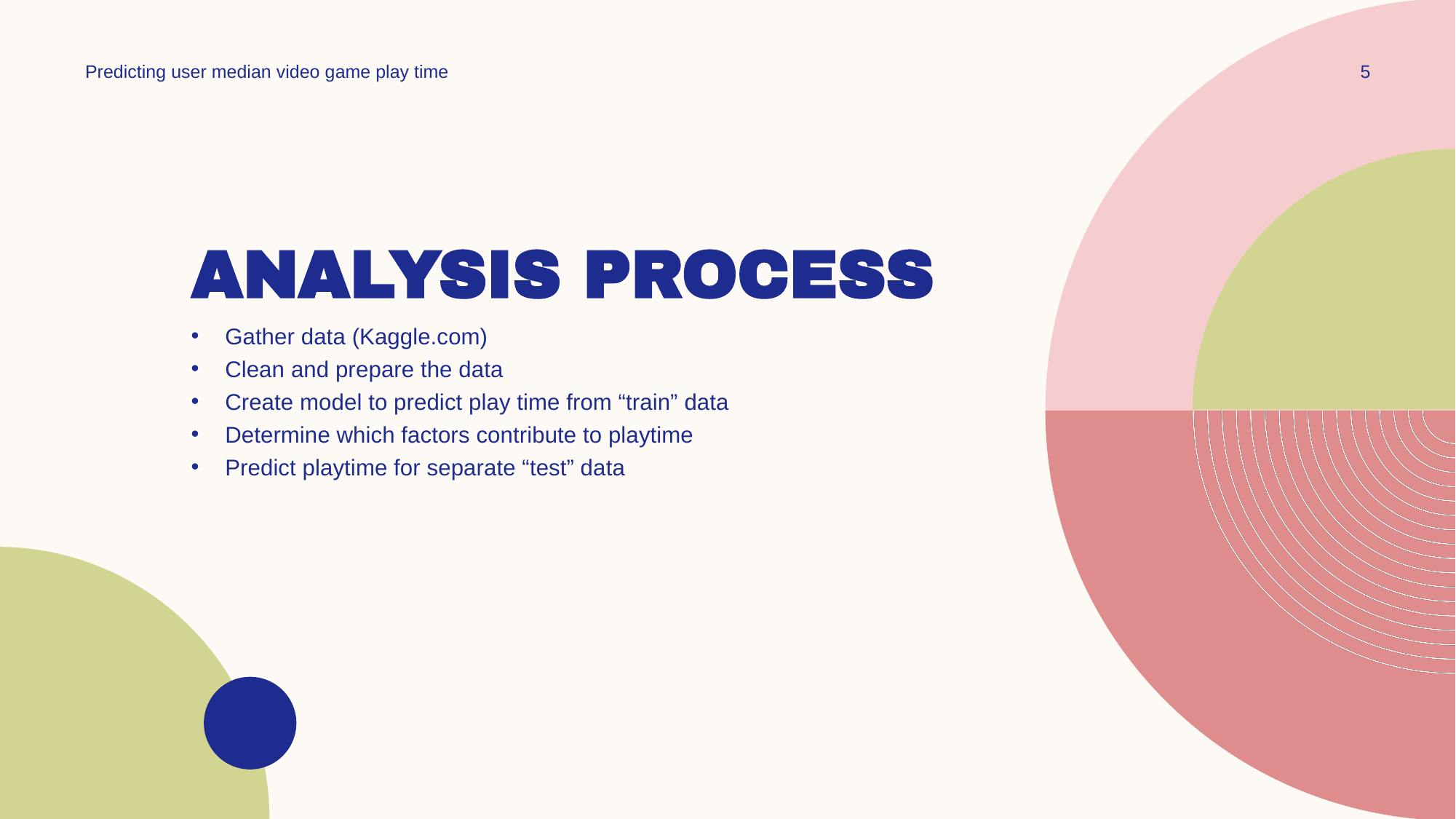

Predicting user median video game play time
5
# Analysis Process
Gather data (Kaggle.com)
Clean and prepare the data
Create model to predict play time from “train” data
Determine which factors contribute to playtime
Predict playtime for separate “test” data